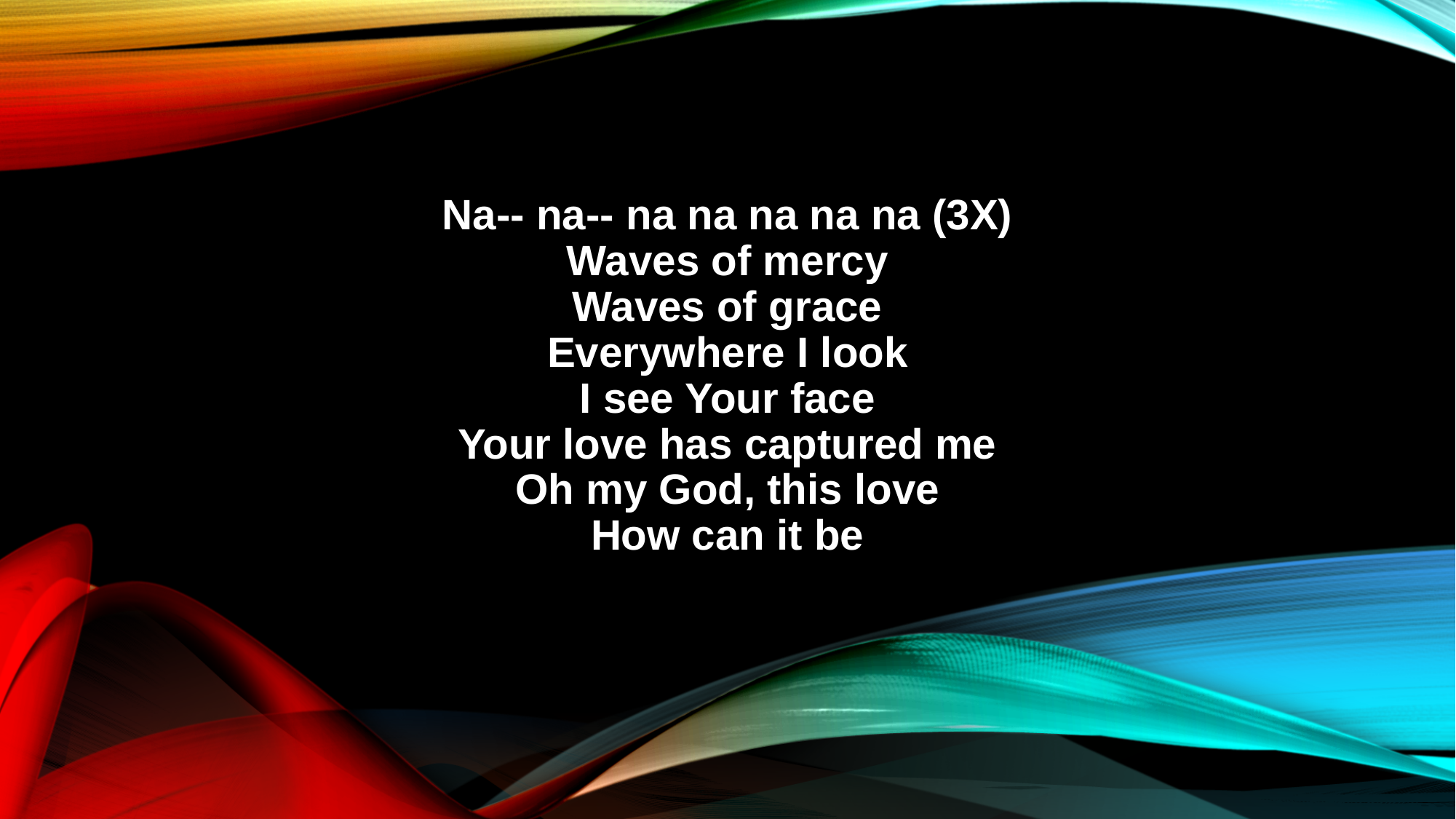

Na-- na-- na na na na na (3X)
Waves of mercy
Waves of grace
Everywhere I look
I see Your face
Your love has captured me
Oh my God, this love
How can it be